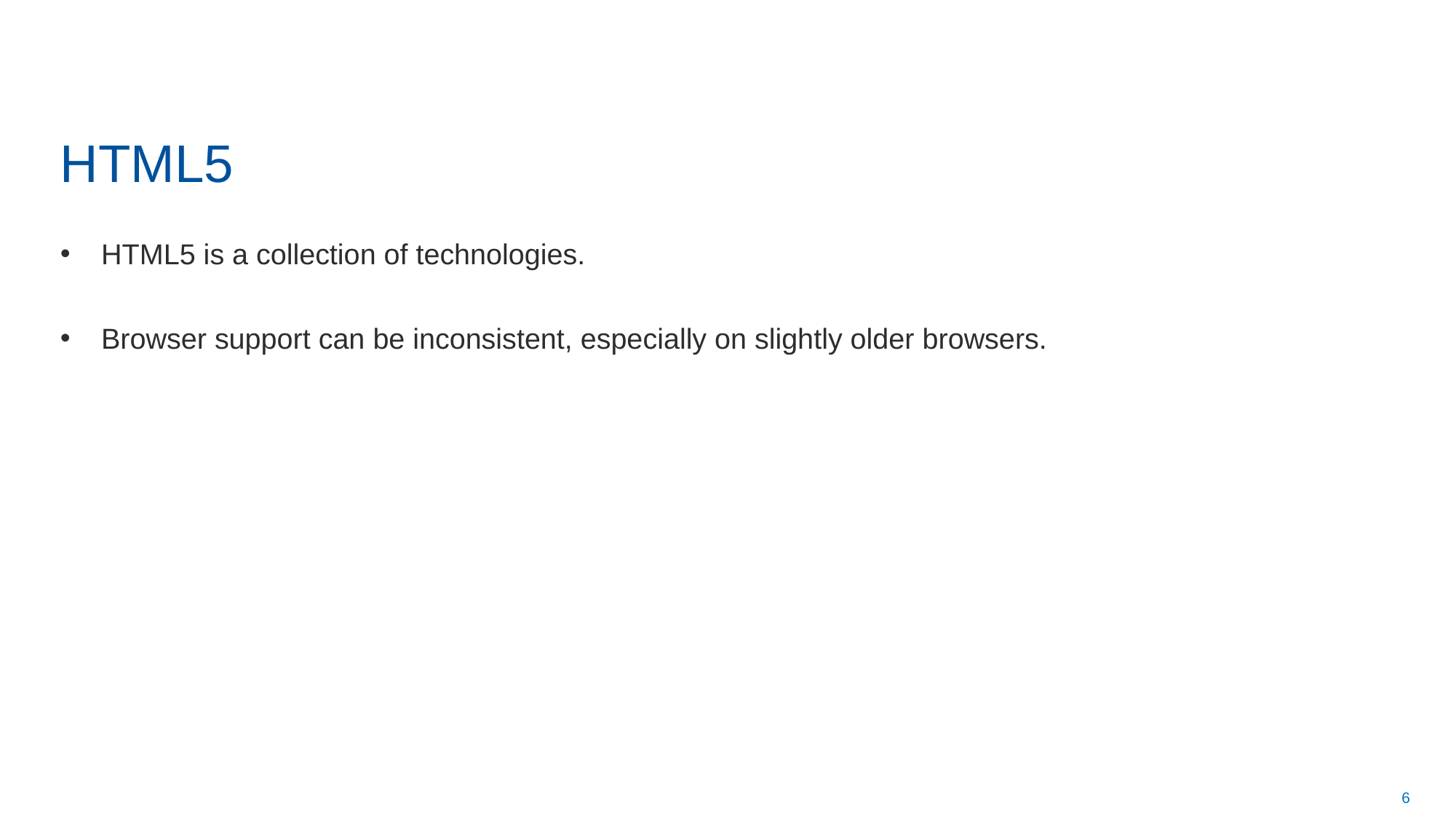

# HTML5
HTML5 is a collection of technologies.
Browser support can be inconsistent, especially on slightly older browsers.